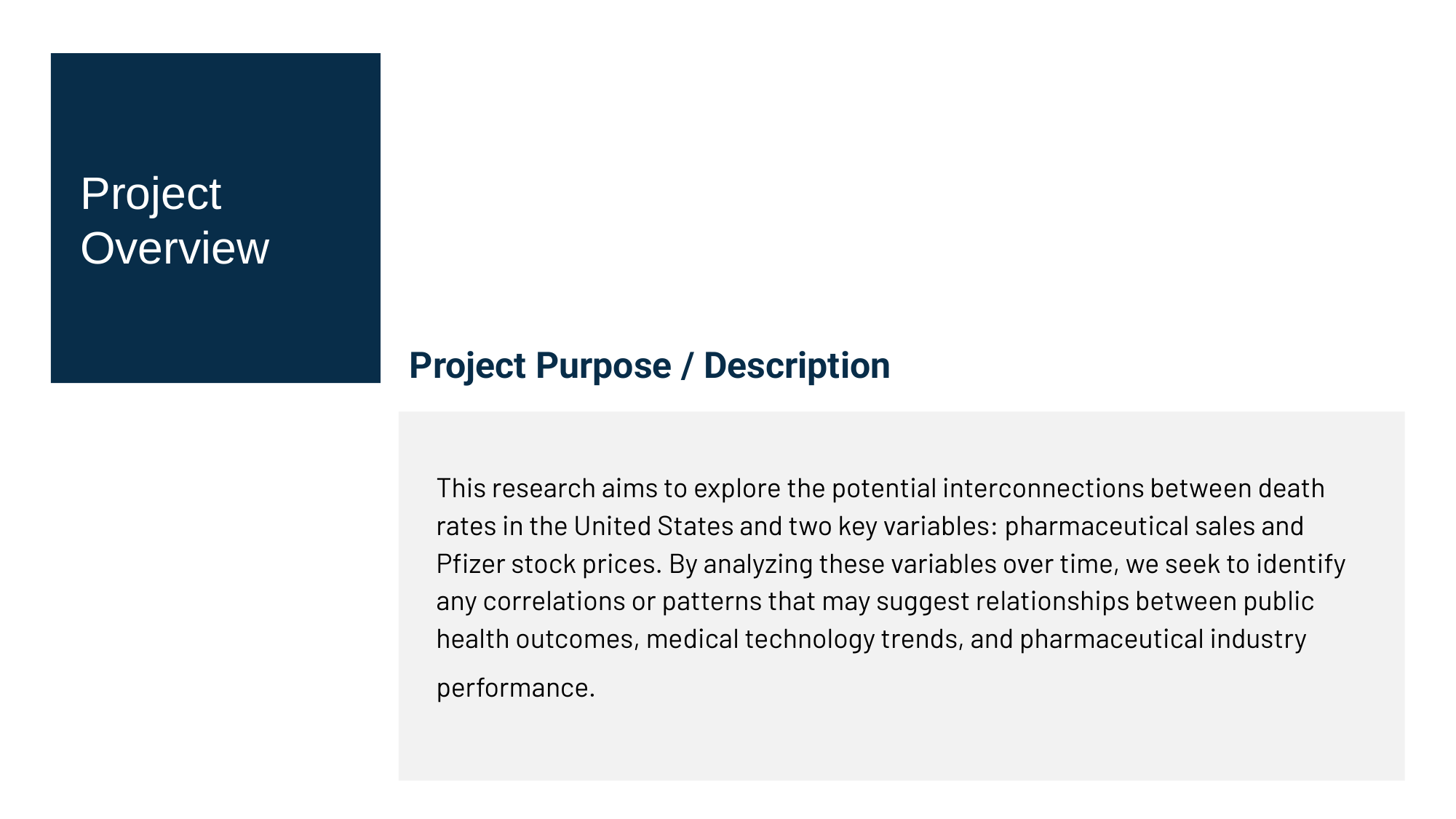

Project Overview
Project Purpose / Description

This research aims to explore the potential interconnections between death rates in the United States and two key variables: pharmaceutical sales and Pfizer stock prices. By analyzing these variables over time, we seek to identify any correlations or patterns that may suggest relationships between public health outcomes, medical technology trends, and pharmaceutical industry performance.